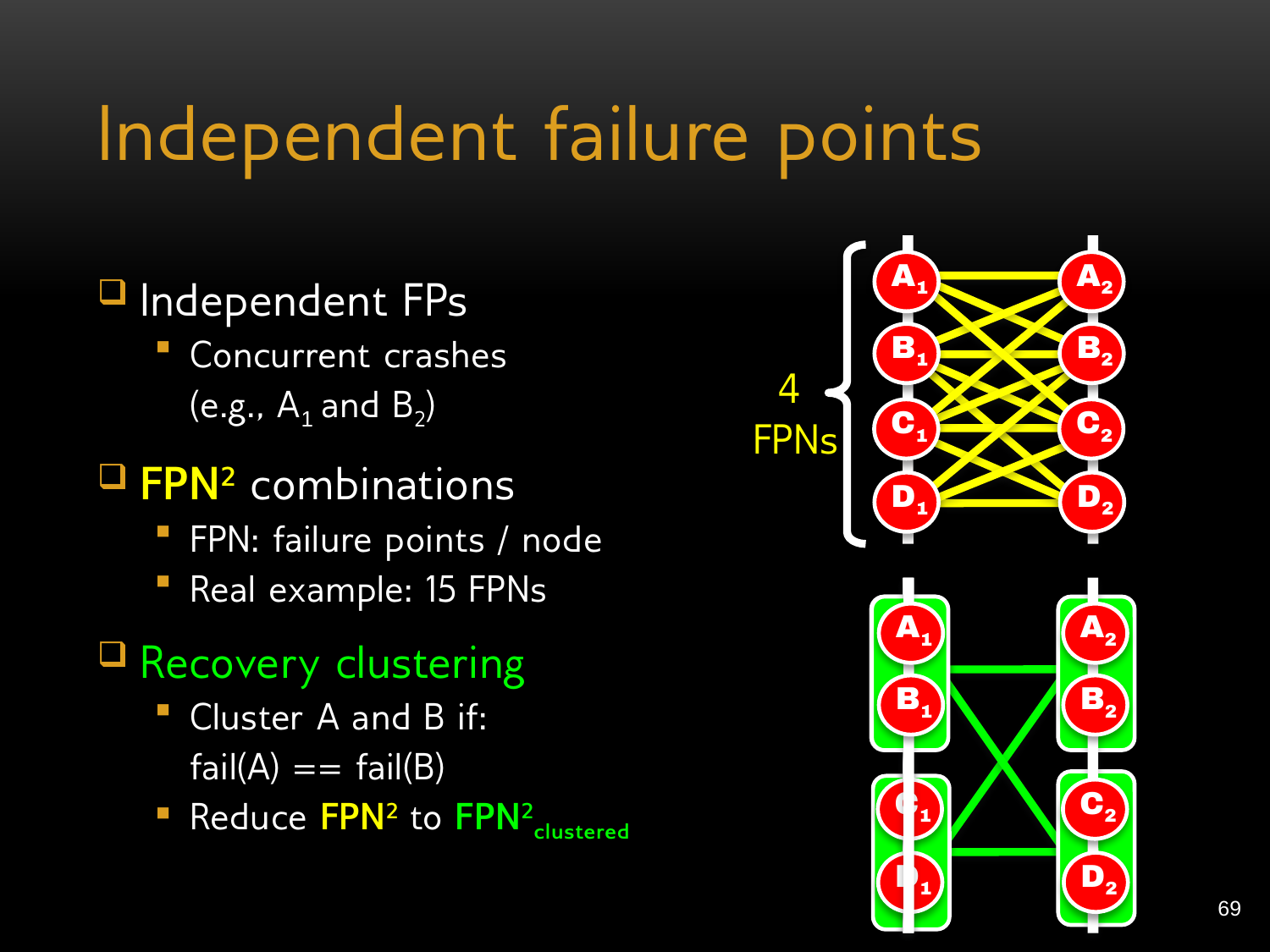

# Independent failure points

A1

A2

B1

B2

C1

C2

D1

D2

Independent FPs
Concurrent crashes
   (e.g., A1 and B2)
FPN2 combinations
FPN: failure points / node
Real example: 15 FPNs
Recovery clustering
Cluster A and B if:
   fail(A) == fail(B)
Reduce FPN2 to FPN2clustered
4
FPNs

A1

A2

B1

B2

C1

C2

D1

D2

A1

B1
69